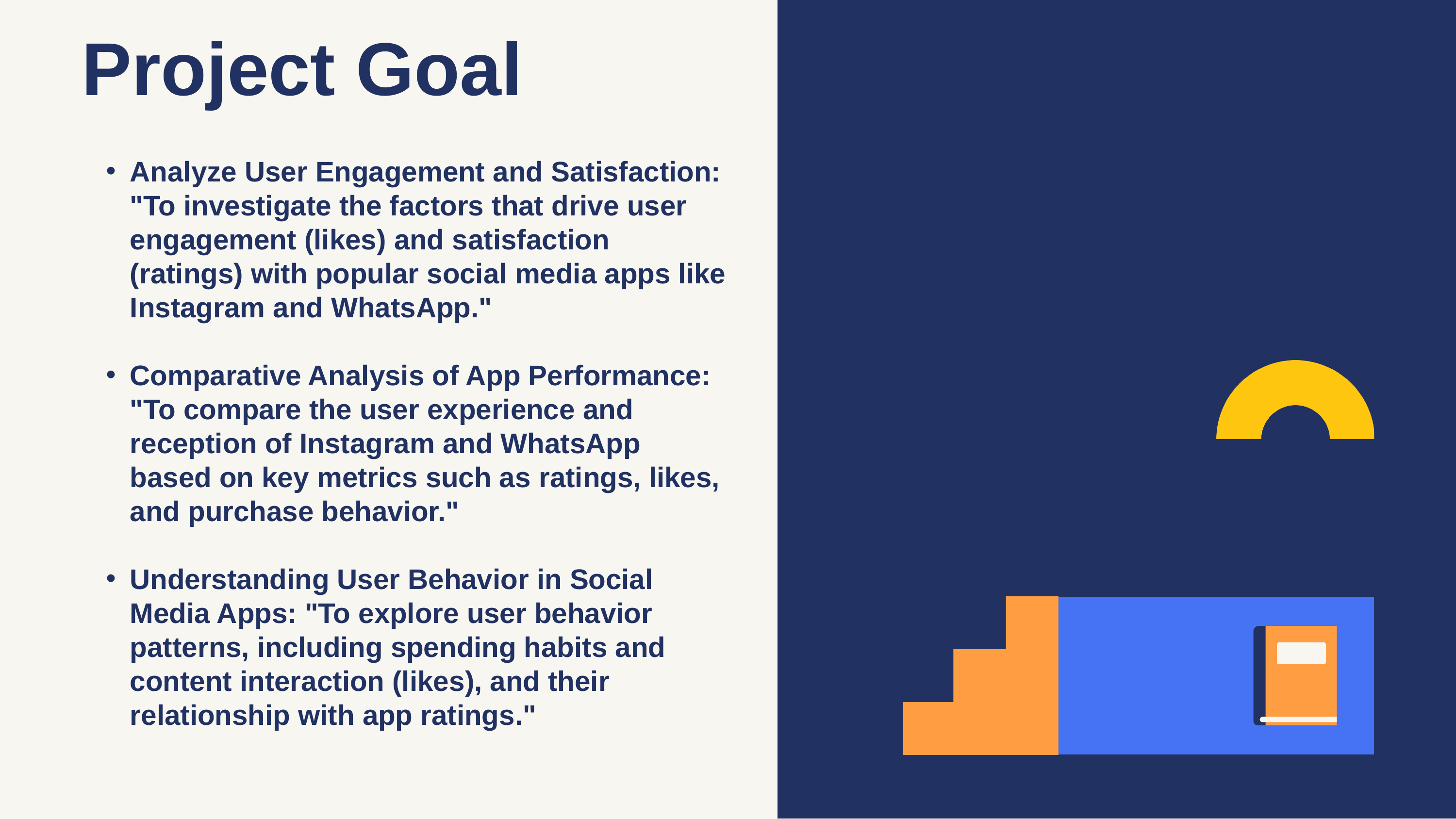

Project Goal
Analyze User Engagement and Satisfaction: "To investigate the factors that drive user engagement (likes) and satisfaction (ratings) with popular social media apps like Instagram and WhatsApp."

Comparative Analysis of App Performance: "To compare the user experience and reception of Instagram and WhatsApp based on key metrics such as ratings, likes, and purchase behavior."

Understanding User Behavior in Social Media Apps: "To explore user behavior patterns, including spending habits and content interaction (likes), and their relationship with app ratings."